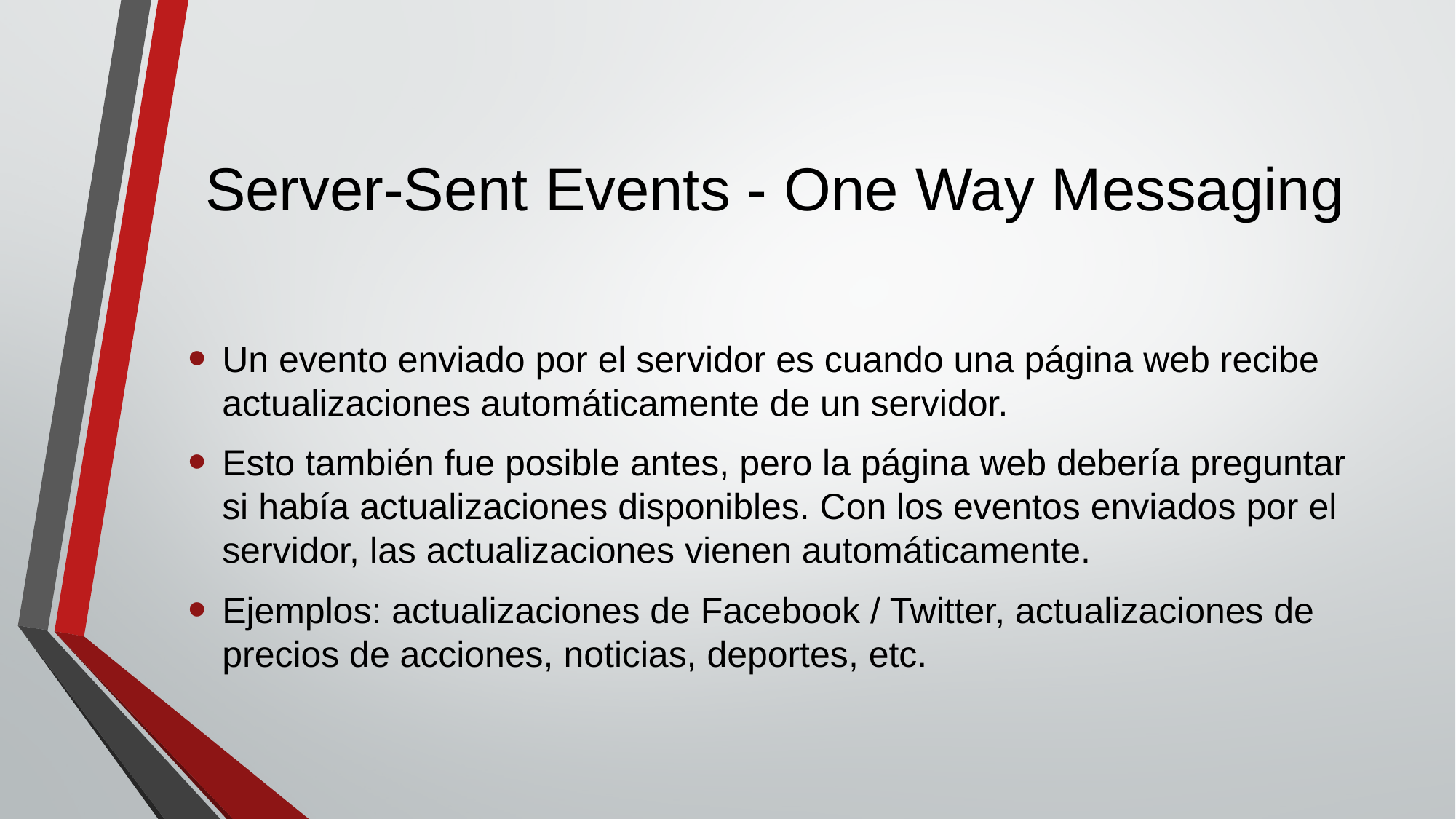

# Server-Sent Events - One Way Messaging
Un evento enviado por el servidor es cuando una página web recibe actualizaciones automáticamente de un servidor.
Esto también fue posible antes, pero la página web debería preguntar si había actualizaciones disponibles. Con los eventos enviados por el servidor, las actualizaciones vienen automáticamente.
Ejemplos: actualizaciones de Facebook / Twitter, actualizaciones de precios de acciones, noticias, deportes, etc.